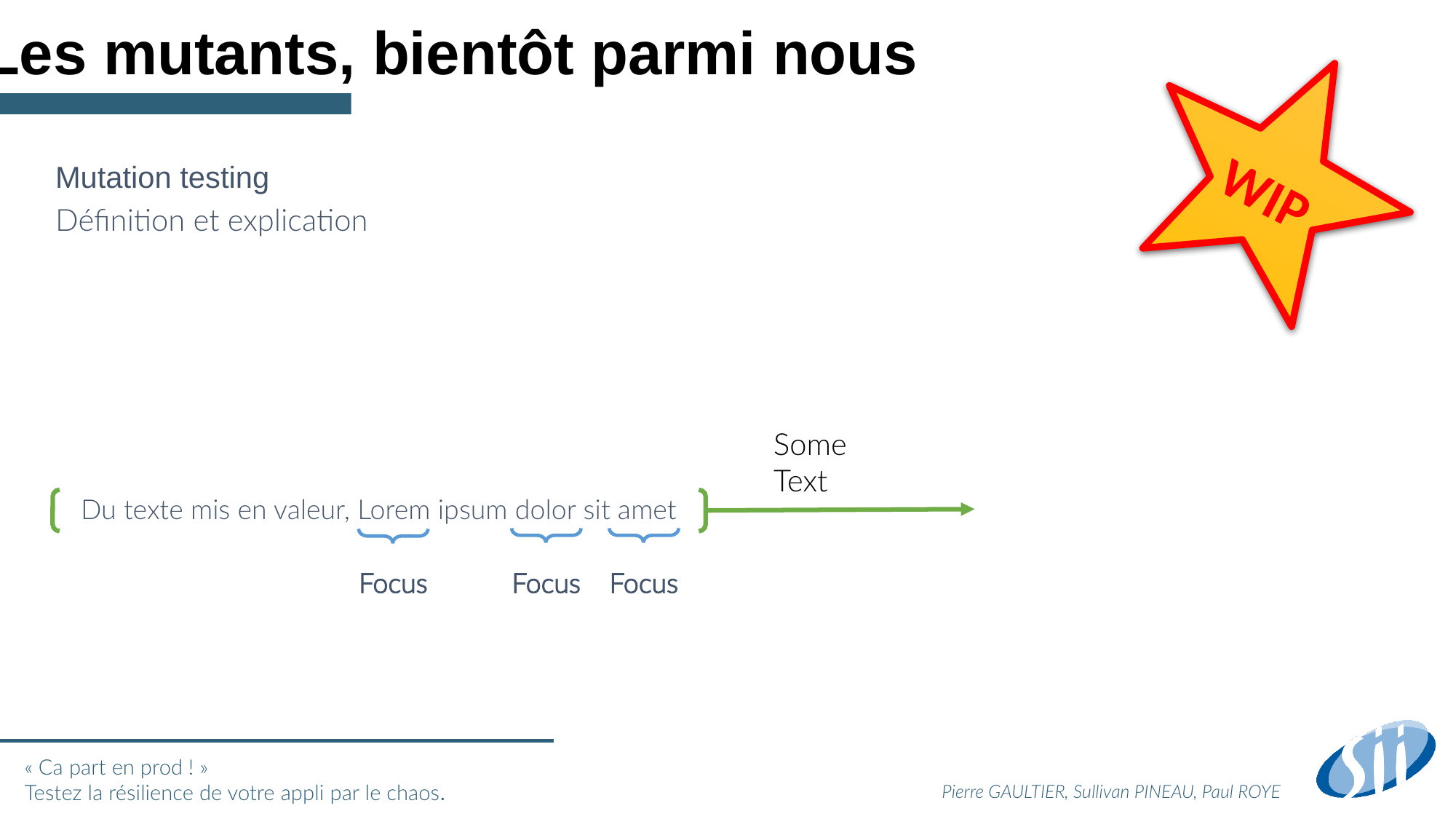

Les mutants, bientôt parmi nous

WIP
Mutation testing
Définition et explication

Some
Text
Du texte mis en valeur, Lorem ipsum dolor sit amet

Focus
Focus
Focus